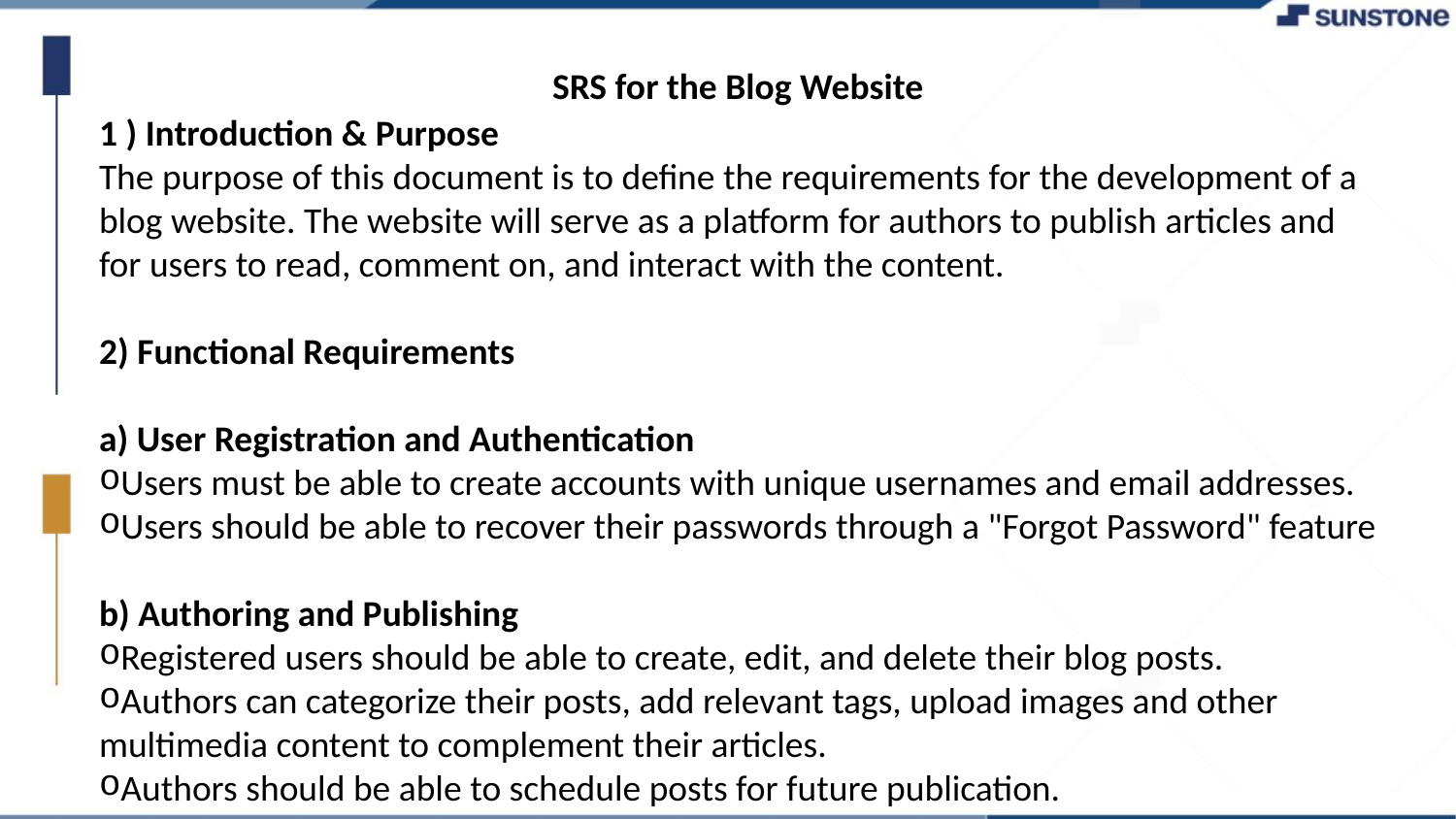

SRS for the Blog Website

1 ) Introduction & Purpose
The purpose of this document is to define the requirements for the development of a blog website. The website will serve as a platform for authors to publish articles and for users to read, comment on, and interact with the content.

2) Functional Requirements

a) User Registration and Authentication
Users must be able to create accounts with unique usernames and email addresses.
Users should be able to recover their passwords through a "Forgot Password" feature

b) Authoring and Publishing
Registered users should be able to create, edit, and delete their blog posts.
Authors can categorize their posts, add relevant tags, upload images and other multimedia content to complement their articles.
Authors should be able to schedule posts for future publication.